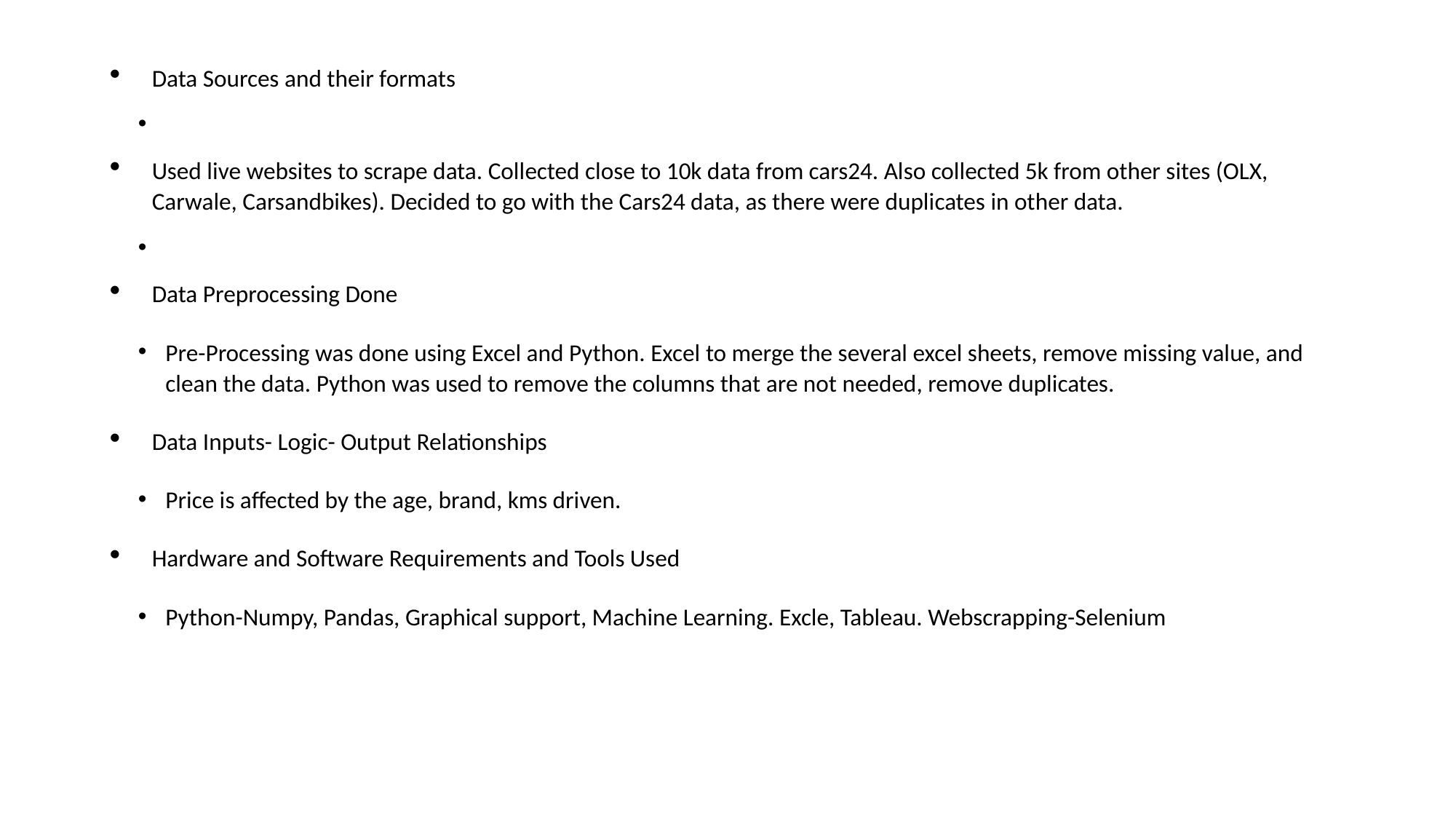

Data Sources and their formats

Used live websites to scrape data. Collected close to 10k data from cars24. Also collected 5k from other sites (OLX, Carwale, Carsandbikes). Decided to go with the Cars24 data, as there were duplicates in other data.

Data Preprocessing Done
Pre-Processing was done using Excel and Python. Excel to merge the several excel sheets, remove missing value, and clean the data. Python was used to remove the columns that are not needed, remove duplicates.
Data Inputs- Logic- Output Relationships
Price is affected by the age, brand, kms driven.
Hardware and Software Requirements and Tools Used
Python-Numpy, Pandas, Graphical support, Machine Learning. Excle, Tableau. Webscrapping-Selenium